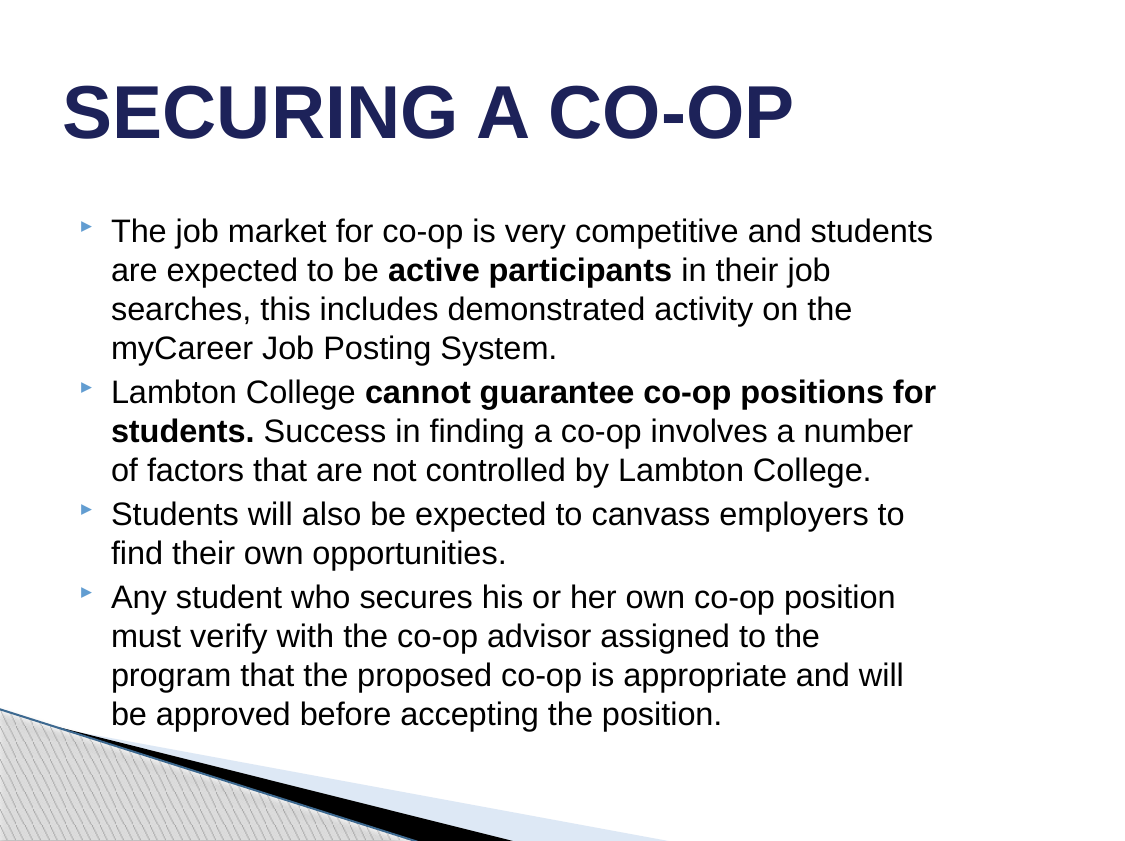

# Securing a Co-op

The job market for co-op is very competitive and students are expected to be active participants in their job searches, this includes demonstrated activity on the myCareer Job Posting System.
Lambton College cannot guarantee co-op positions for students. Success in finding a co-op involves a number of factors that are not controlled by Lambton College.
Students will also be expected to canvass employers to find their own opportunities.
Any student who secures his or her own co-op position must verify with the co-op advisor assigned to the program that the proposed co-op is appropriate and will be approved before accepting the position.